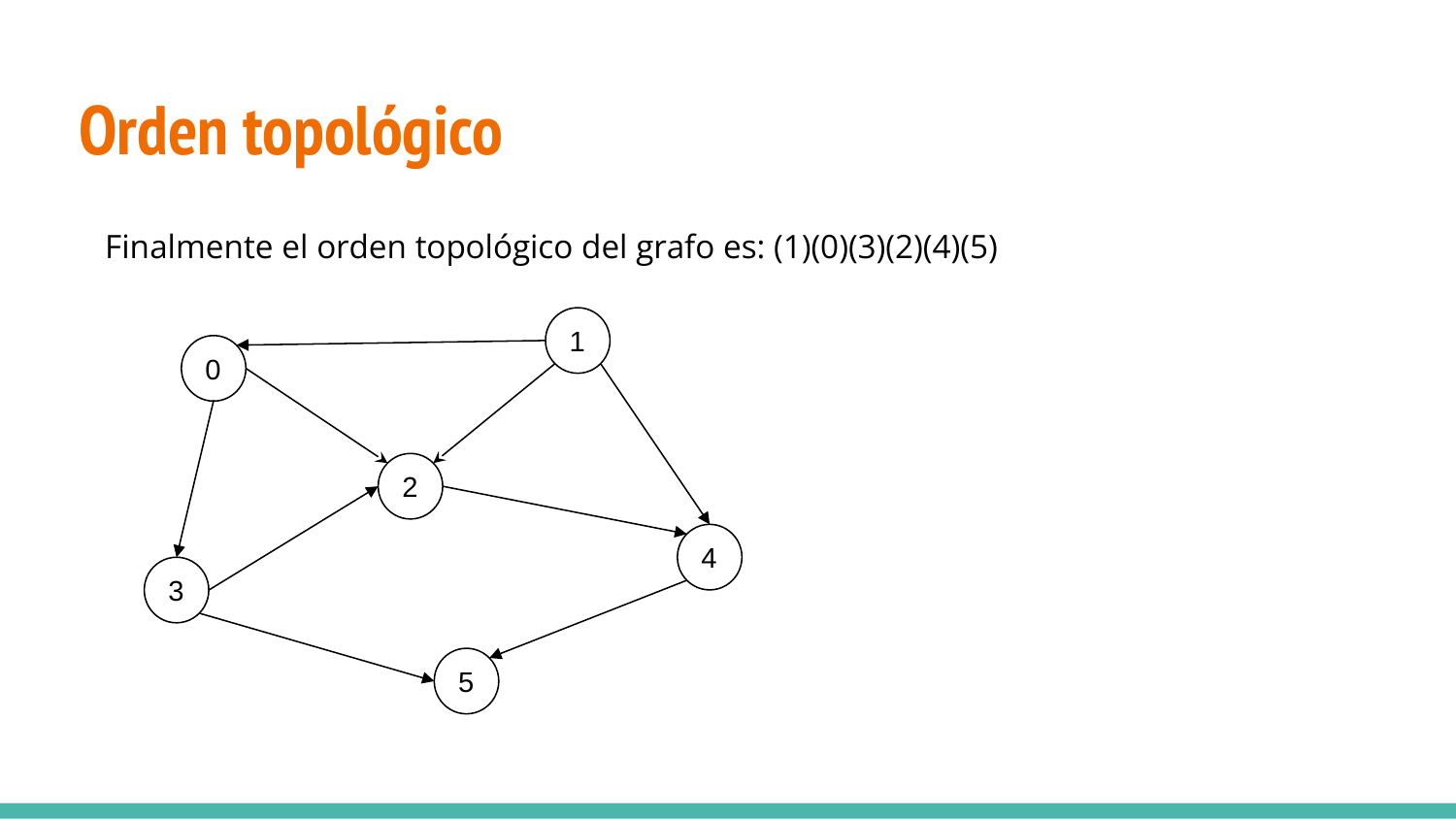

# Orden topológico
Finalmente el orden topológico del grafo es: (1)(0)(3)(2)(4)(5)
1
0
2
4
3
5